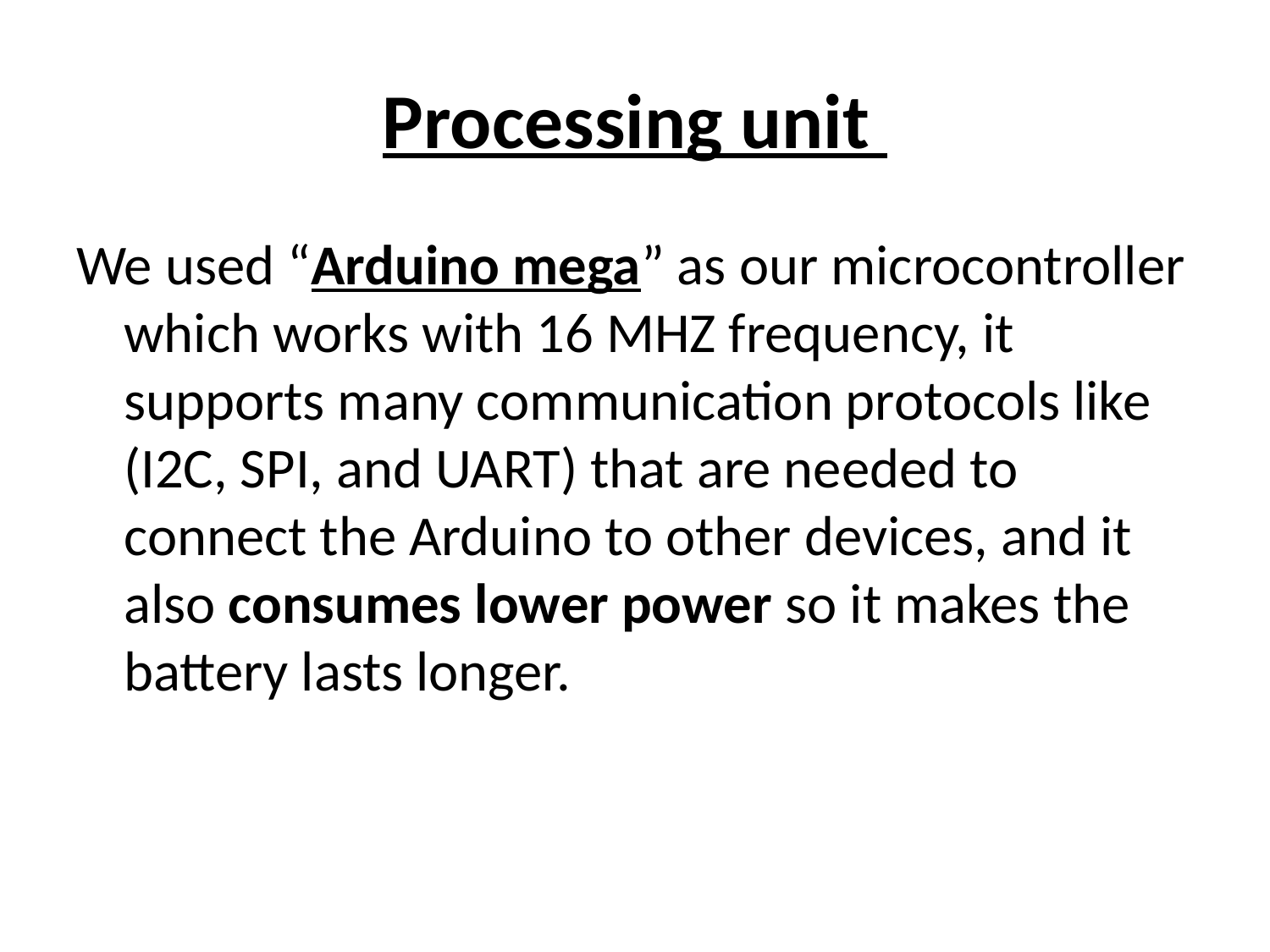

# Processing unit
We used “Arduino mega” as our microcontroller which works with 16 MHZ frequency, it supports many communication protocols like (I2C, SPI, and UART) that are needed to connect the Arduino to other devices, and it also consumes lower power so it makes the battery lasts longer.